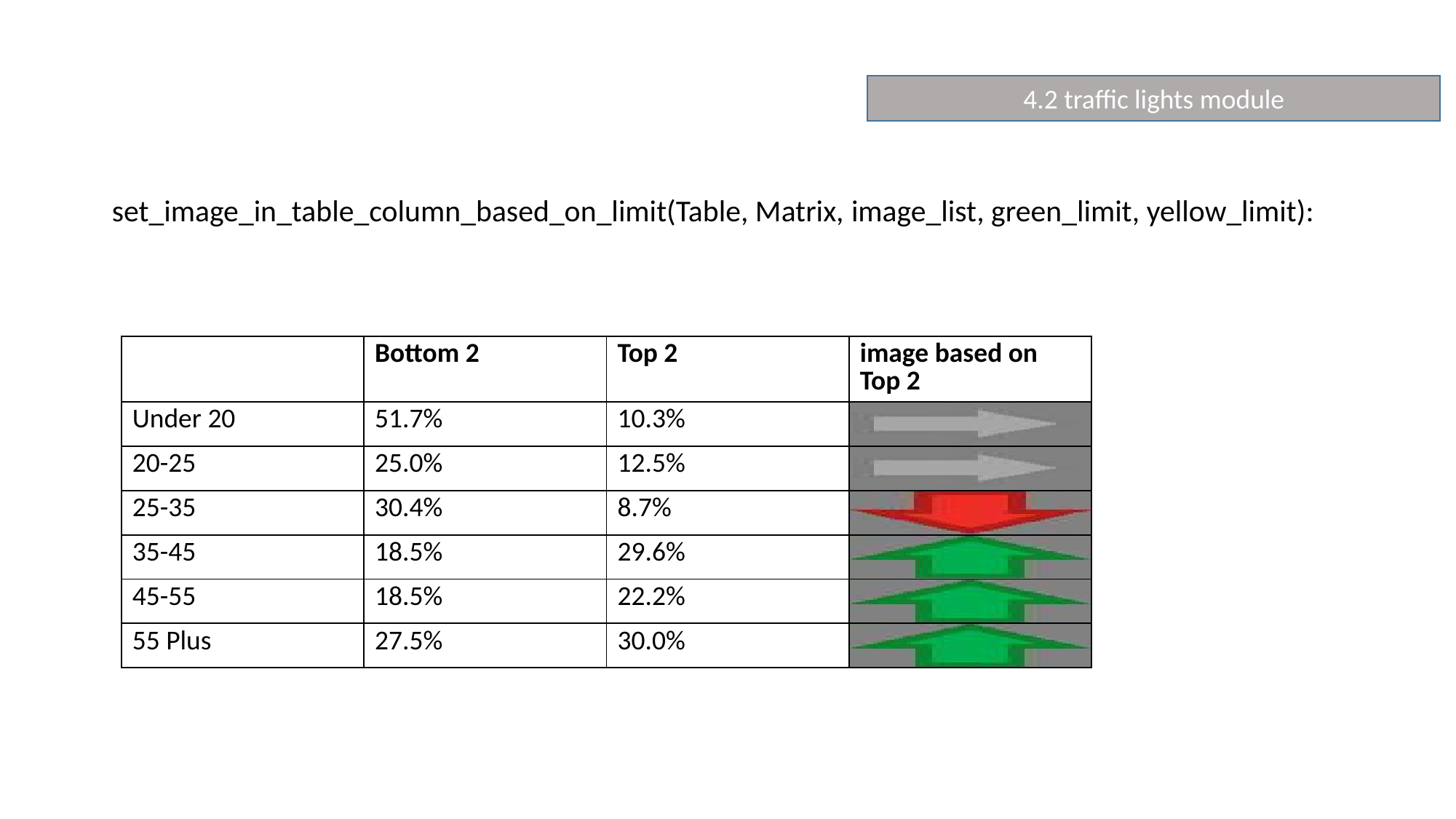

set_image_in_table_column_based_on_limit(Table, Matrix, image_list, green_limit, yellow_limit):
4.2 traffic lights module
|  | Bottom 2 | Top 2 | image based on Top 2 |
| --- | --- | --- | --- |
| Under 20 | 51.7% | 10.3% |  |
| 20-25 | 25.0% | 12.5% |  |
| 25-35 | 30.4% | 8.7% |  |
| 35-45 | 18.5% | 29.6% |  |
| 45-55 | 18.5% | 22.2% |  |
| 55 Plus | 27.5% | 30.0% |  |